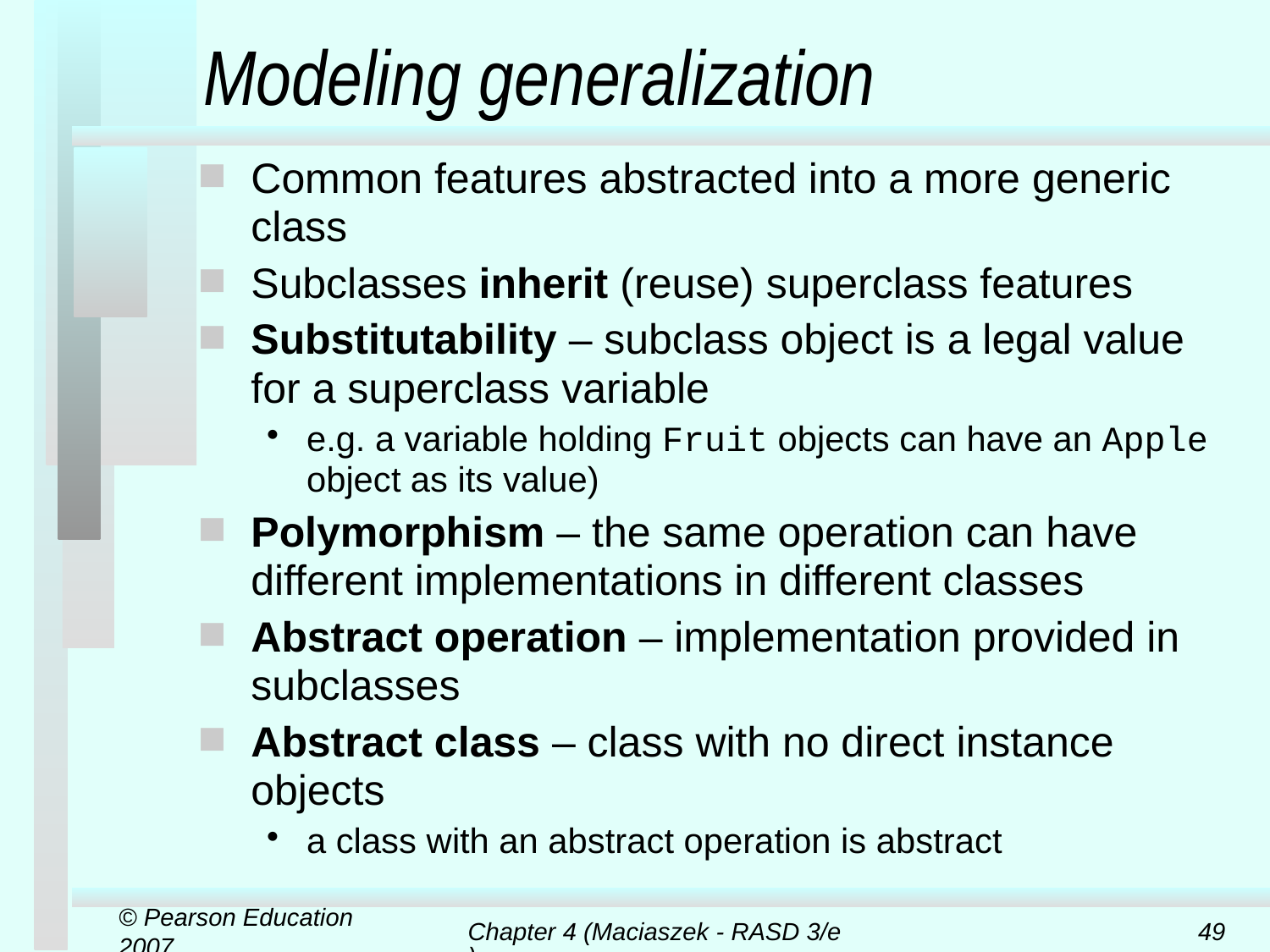

# Modeling generalization
Common features abstracted into a more generic class
Subclasses inherit (reuse) superclass features
Substitutability – subclass object is a legal value for a superclass variable
e.g. a variable holding Fruit objects can have an Apple object as its value)
Polymorphism – the same operation can have different implementations in different classes
Abstract operation – implementation provided in subclasses
Abstract class – class with no direct instance objects
a class with an abstract operation is abstract
© Pearson Education 2007
Chapter 4 (Maciaszek - RASD 3/e)
49